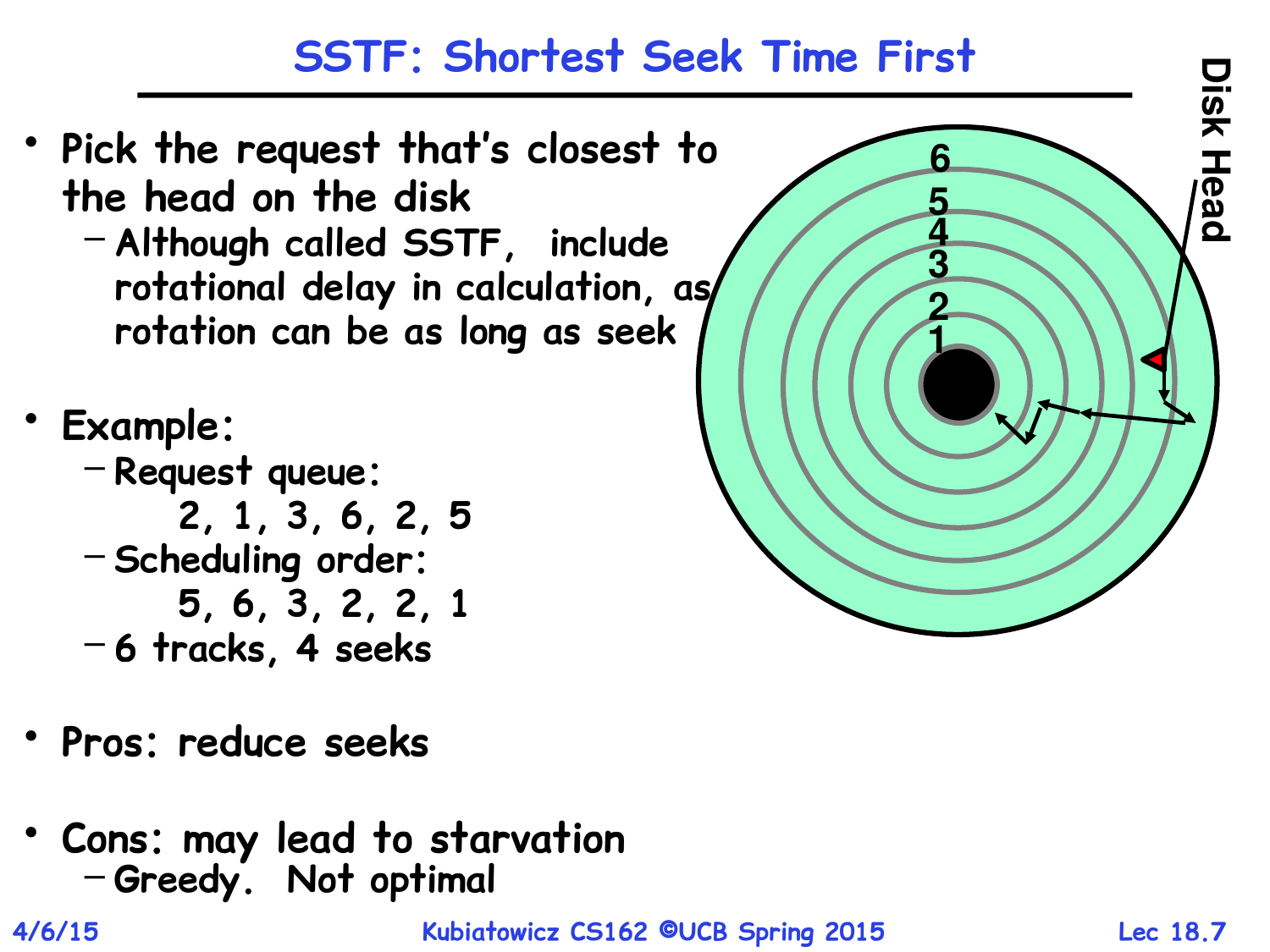

# SSTF: Shortest Seek Time First
Pick the request that’s closest to the head on the disk
Although called SSTF,  include
rotational delay in calculation, as rotation can be as long as seek

Example:
Request queue:
    2, 1, 3, 6, 2, 5
Scheduling order:
    5, 6, 3, 2, 2, 1
6 tracks, 4 seeks

Pros: reduce seeks

Cons: may lead to starvation
Greedy.  Not optimal

6
Disk Head

5
4

3

2

1